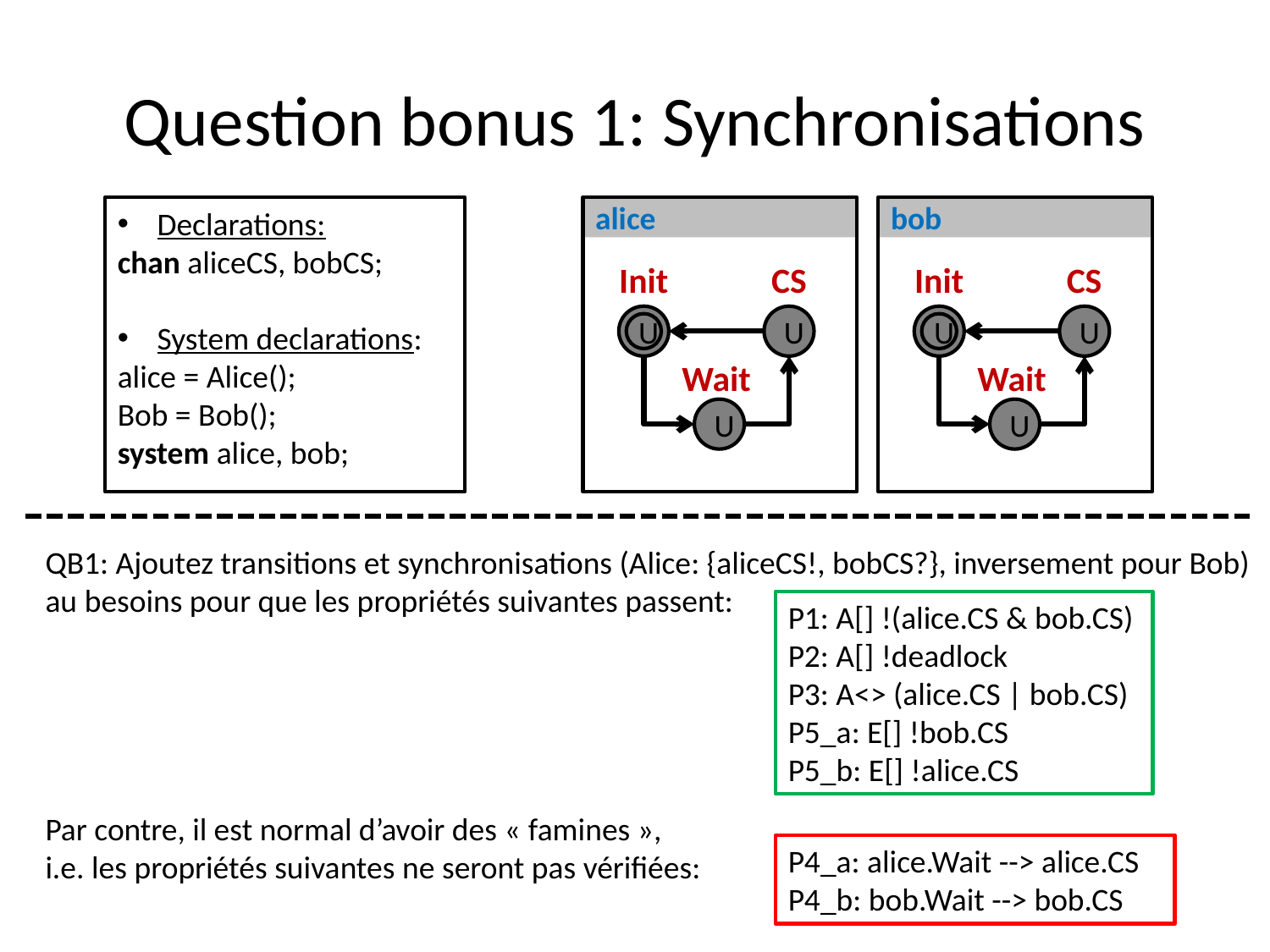

# Question bonus 1: Synchronisations
Declarations:
chan aliceCS, bobCS;

System declarations:
alice = Alice();
Bob = Bob();
system alice, bob;

alice

bob

Init
CS
Init
CS
U

U
U

U
Wait
Wait
U
U
QB1: Ajoutez transitions et synchronisations (Alice: {aliceCS!, bobCS?}, inversement pour Bob)
au besoins pour que les propriétés suivantes passent:

Par contre, il est normal d’avoir des « famines »,
i.e. les propriétés suivantes ne seront pas vérifiées:

P1: A[] !(alice.CS & bob.CS)
P2: A[] !deadlock
P3: A<> (alice.CS | bob.CS)
P5_a: E[] !bob.CS
P5_b: E[] !alice.CS
P4_a: alice.Wait --> alice.CS
P4_b: bob.Wait --> bob.CS